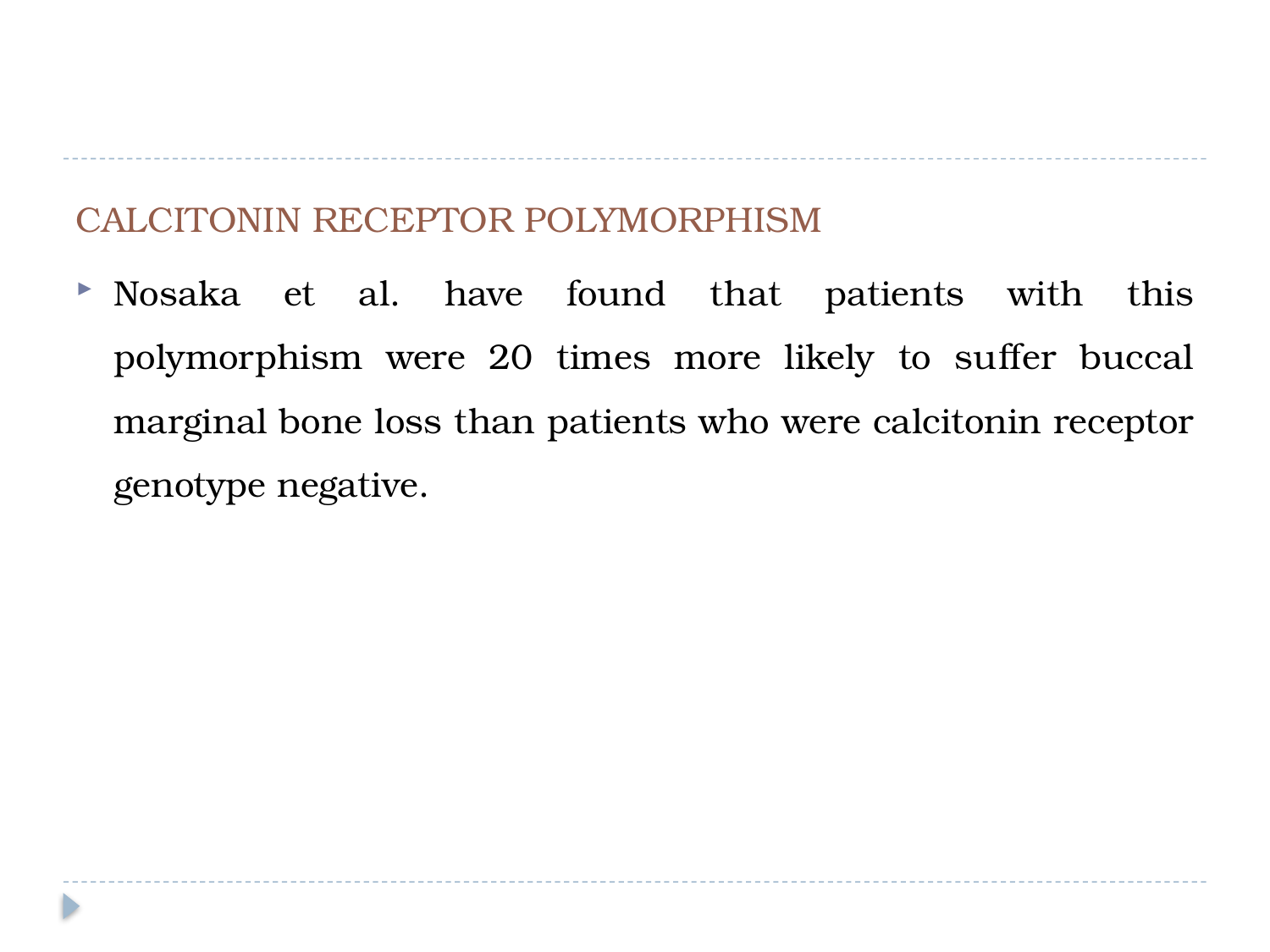

#
CALCITONIN RECEPTOR POLYMORPHISM
Nosaka et al. have found that patients with this polymorphism were 20 times more likely to suffer buccal marginal bone loss than patients who were calcitonin receptor genotype negative.